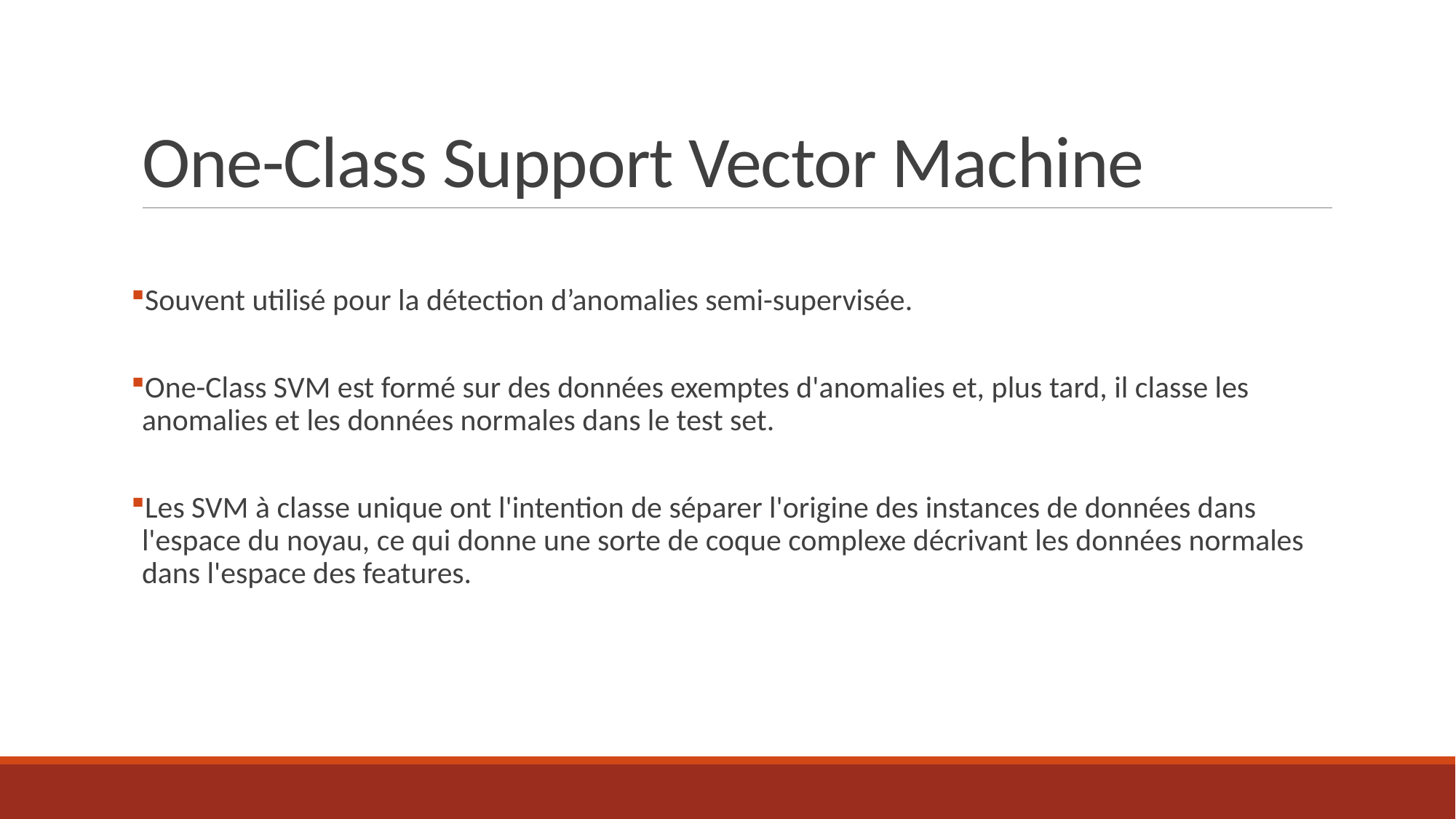

# One-Class Support Vector Machine
Souvent utilisé pour la détection d’anomalies semi-supervisée.
One-Class SVM est formé sur des données exemptes d'anomalies et, plus tard, il classe les anomalies et les données normales dans le test set.
Les SVM à classe unique ont l'intention de séparer l'origine des instances de données dans l'espace du noyau, ce qui donne une sorte de coque complexe décrivant les données normales dans l'espace des features.